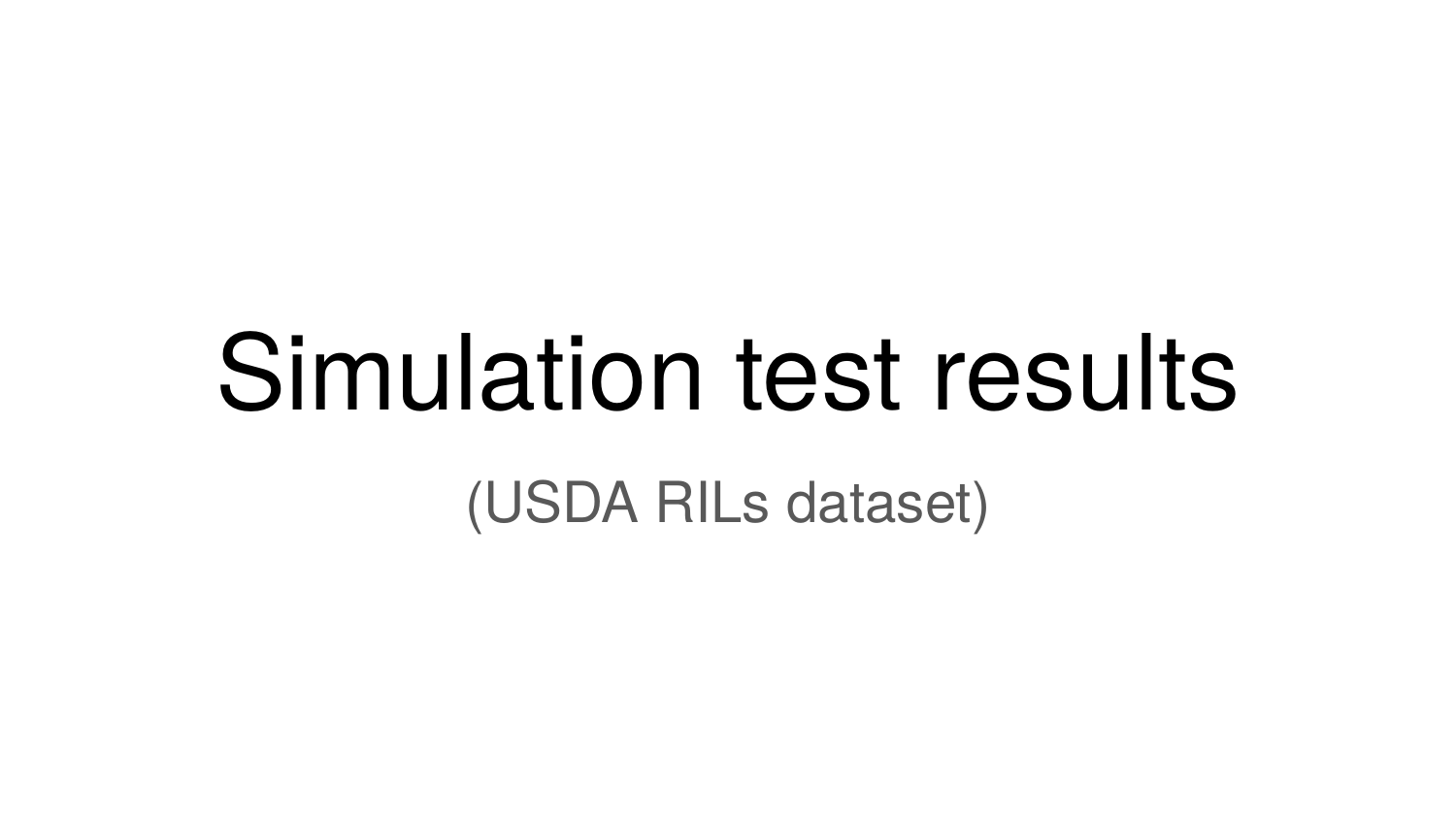

# Simulation test results
(USDA RILs dataset)